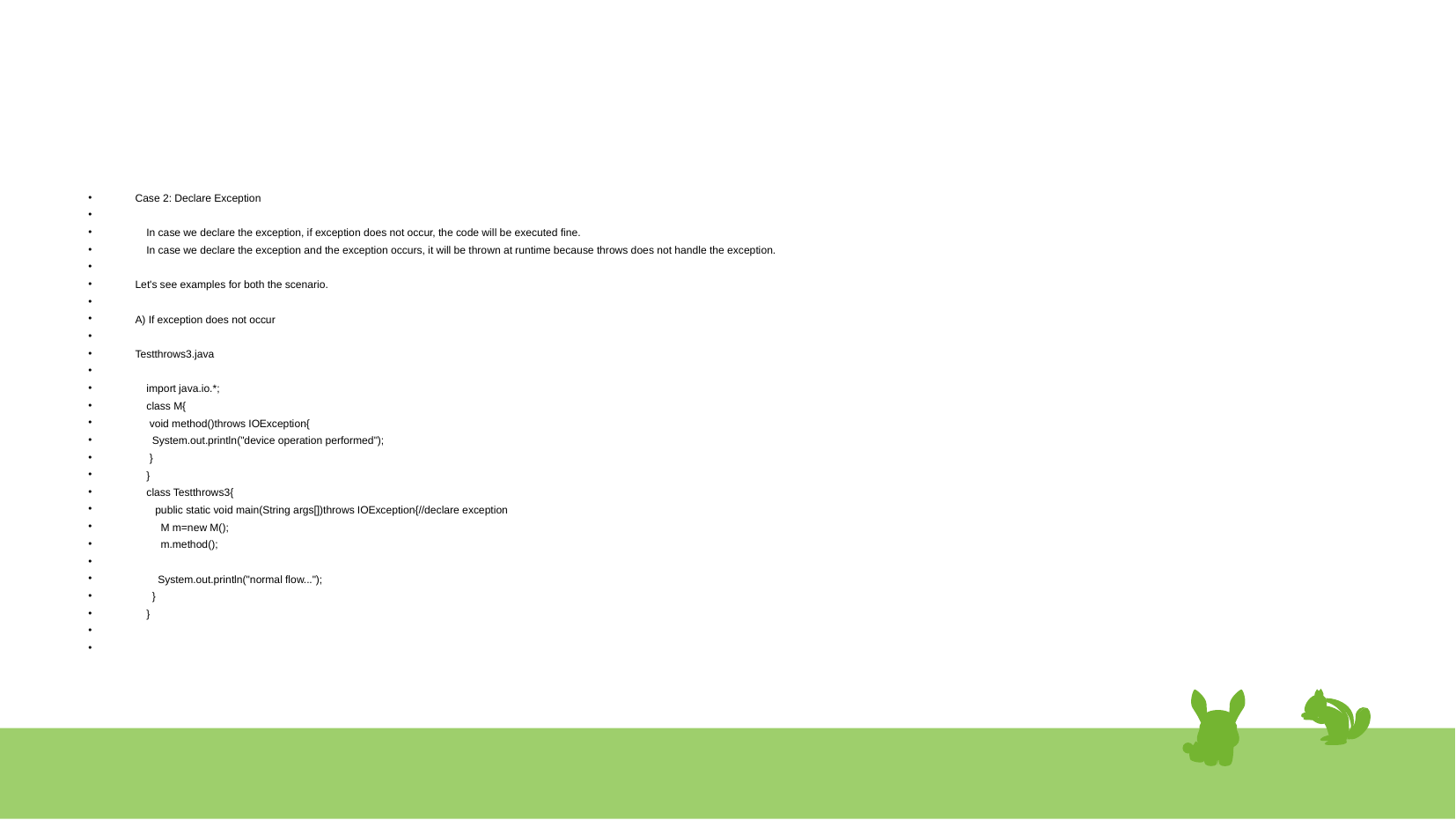

#
Case 2: Declare Exception

    In case we declare the exception, if exception does not occur, the code will be executed fine.
    In case we declare the exception and the exception occurs, it will be thrown at runtime because throws does not handle the exception.

Let's see examples for both the scenario.

A) If exception does not occur

Testthrows3.java

    import java.io.*;
    class M{
     void method()throws IOException{
      System.out.println("device operation performed");
     }
    }
    class Testthrows3{
       public static void main(String args[])throws IOException{//declare exception
         M m=new M();
         m.method();

        System.out.println("normal flow...");
      }
    }